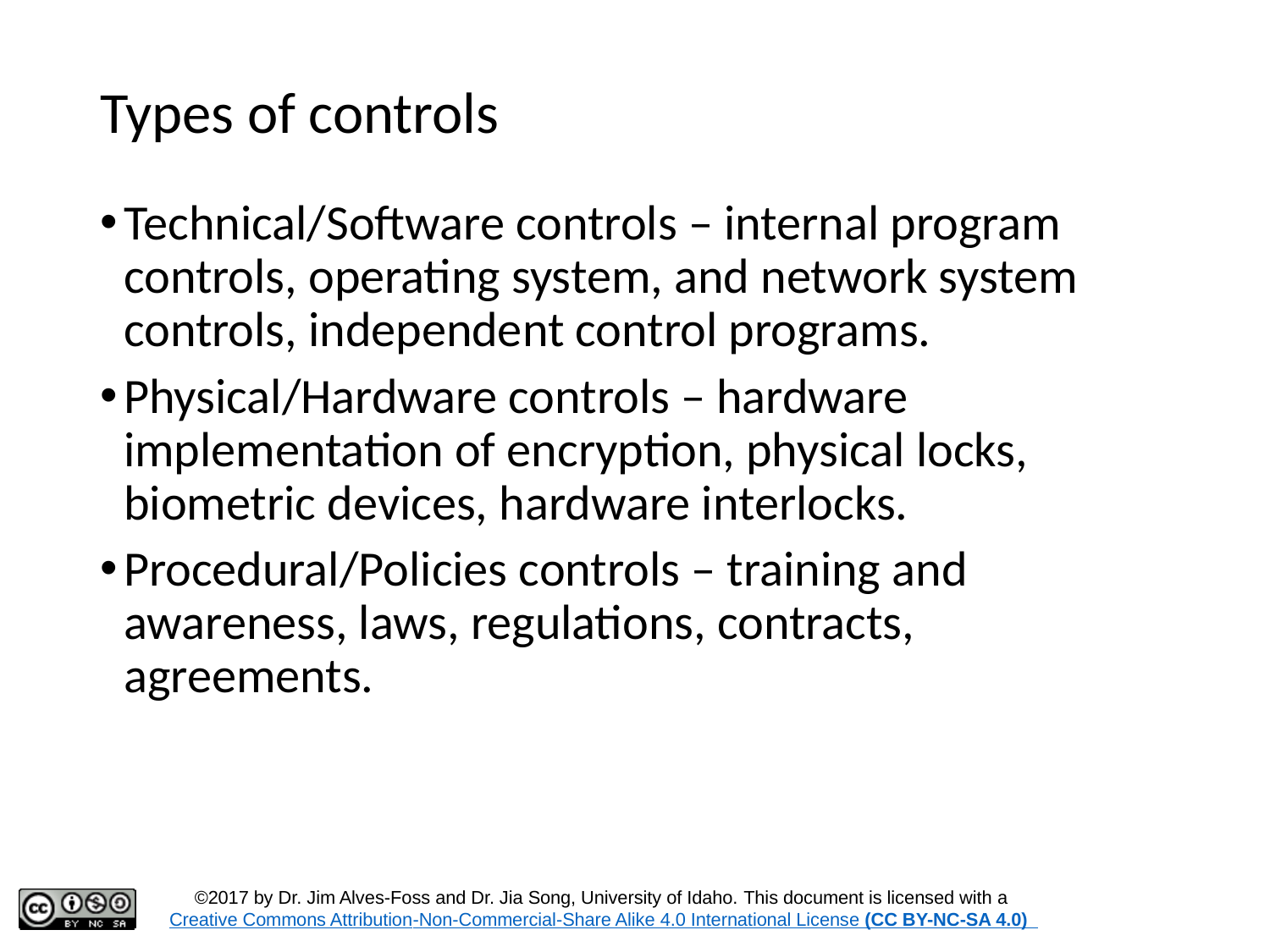

# Types of controls
Technical/Software controls – internal program controls, operating system, and network system controls, independent control programs.
Physical/Hardware controls – hardware implementation of encryption, physical locks, biometric devices, hardware interlocks.
Procedural/Policies controls – training and awareness, laws, regulations, contracts, agreements.